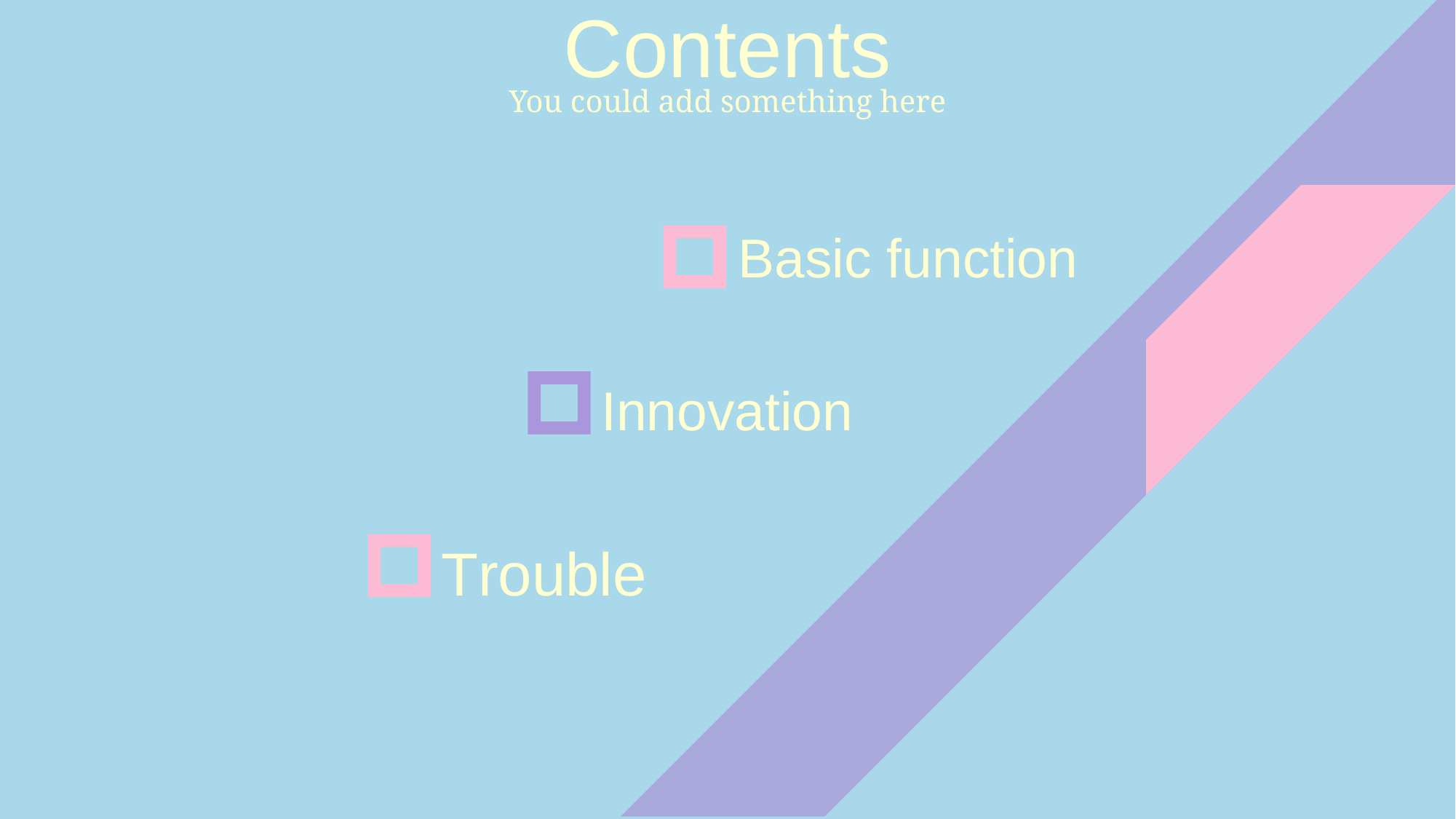

Contents
You could add something here

Basic function

Innovation

Trouble